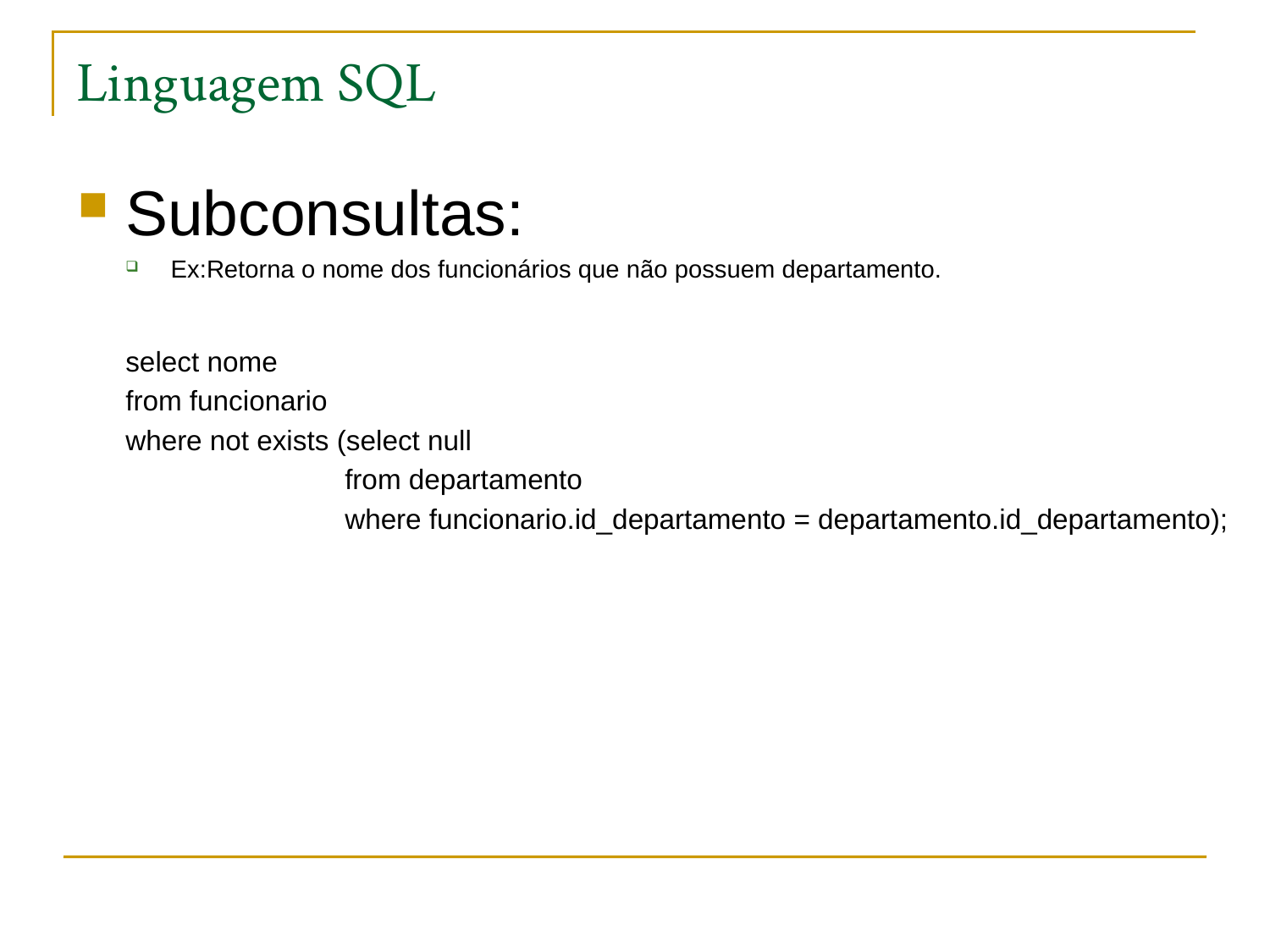

# Linguagem SQL
Subconsultas:
Ex:Retorna o nome dos funcionários que não possuem departamento.

select nome
from funcionario
where not exists (select null
                            from departamento
                            where funcionario.id_departamento = departamento.id_departamento);